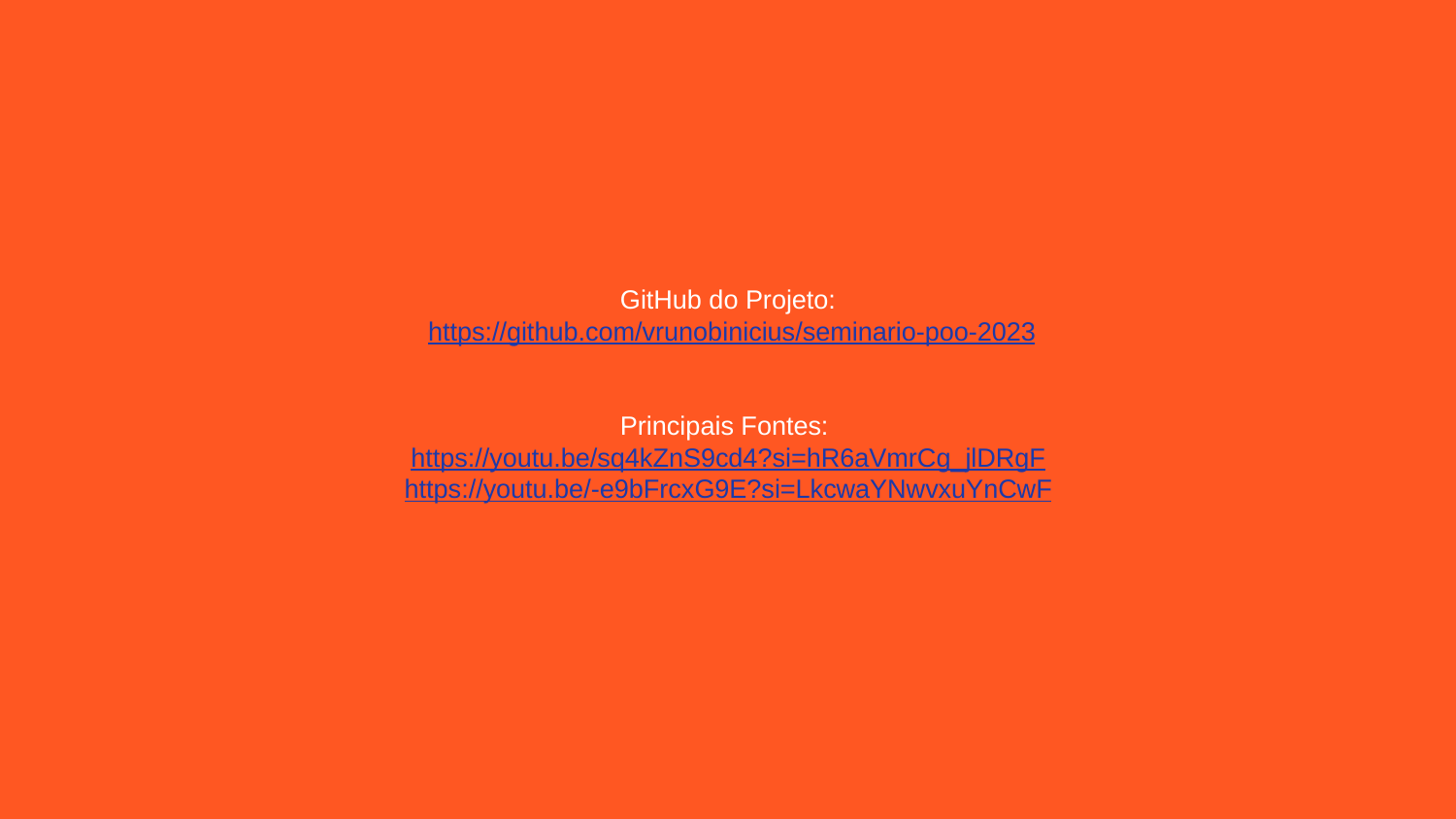

# GitHub do Projeto:
 https://github.com/vrunobinicius/seminario-poo-2023

Principais Fontes:
https://youtu.be/sq4kZnS9cd4?si=hR6aVmrCg_jlDRgF
https://youtu.be/-e9bFrcxG9E?si=LkcwaYNwvxuYnCwF